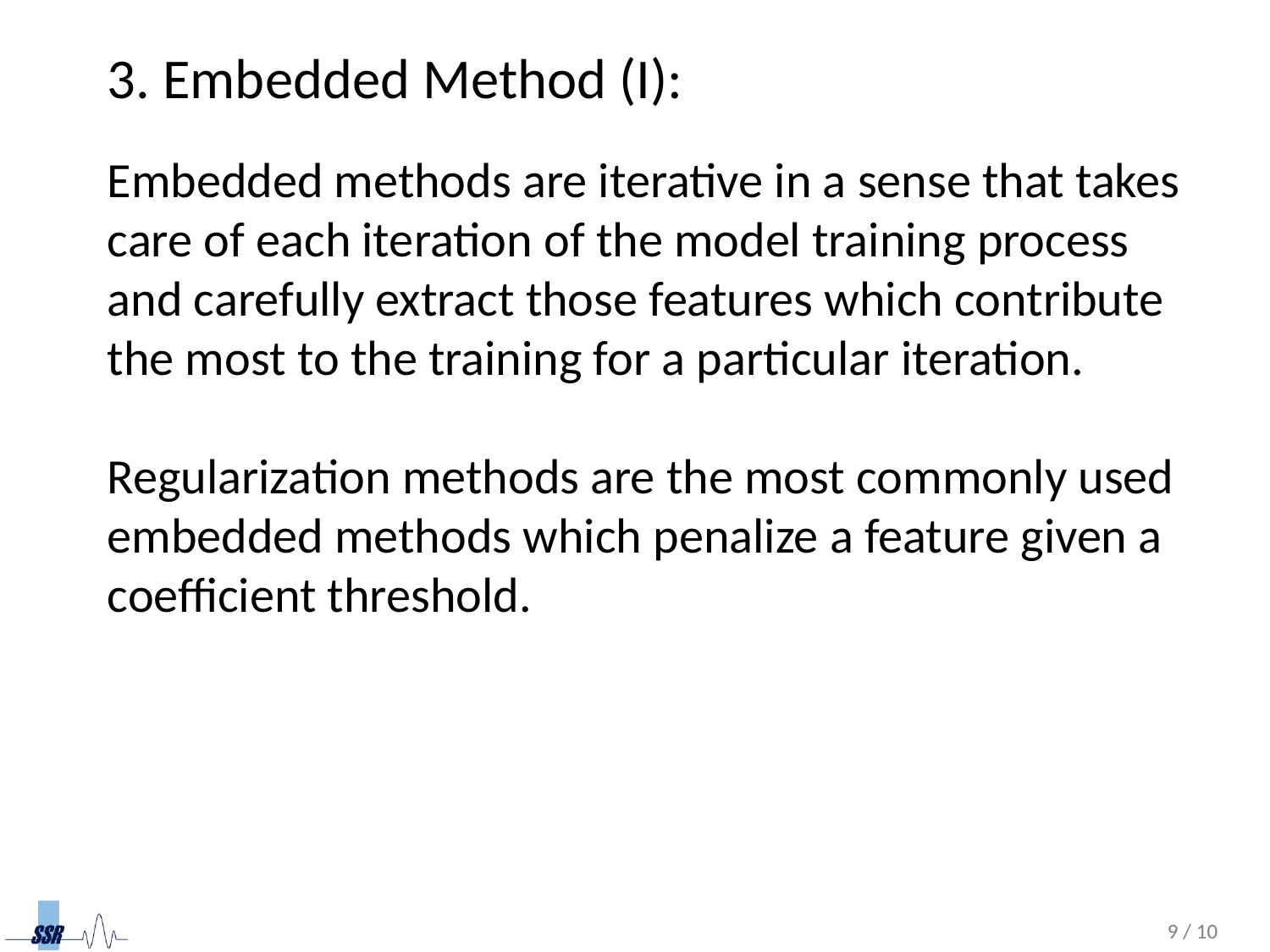

3. Embedded Method (I):

Embedded methods are iterative in a sense that takes care of each iteration of the model training process and carefully extract those features which contribute the most to the training for a particular iteration.

Regularization methods are the most commonly used embedded methods which penalize a feature given a coefficient threshold.